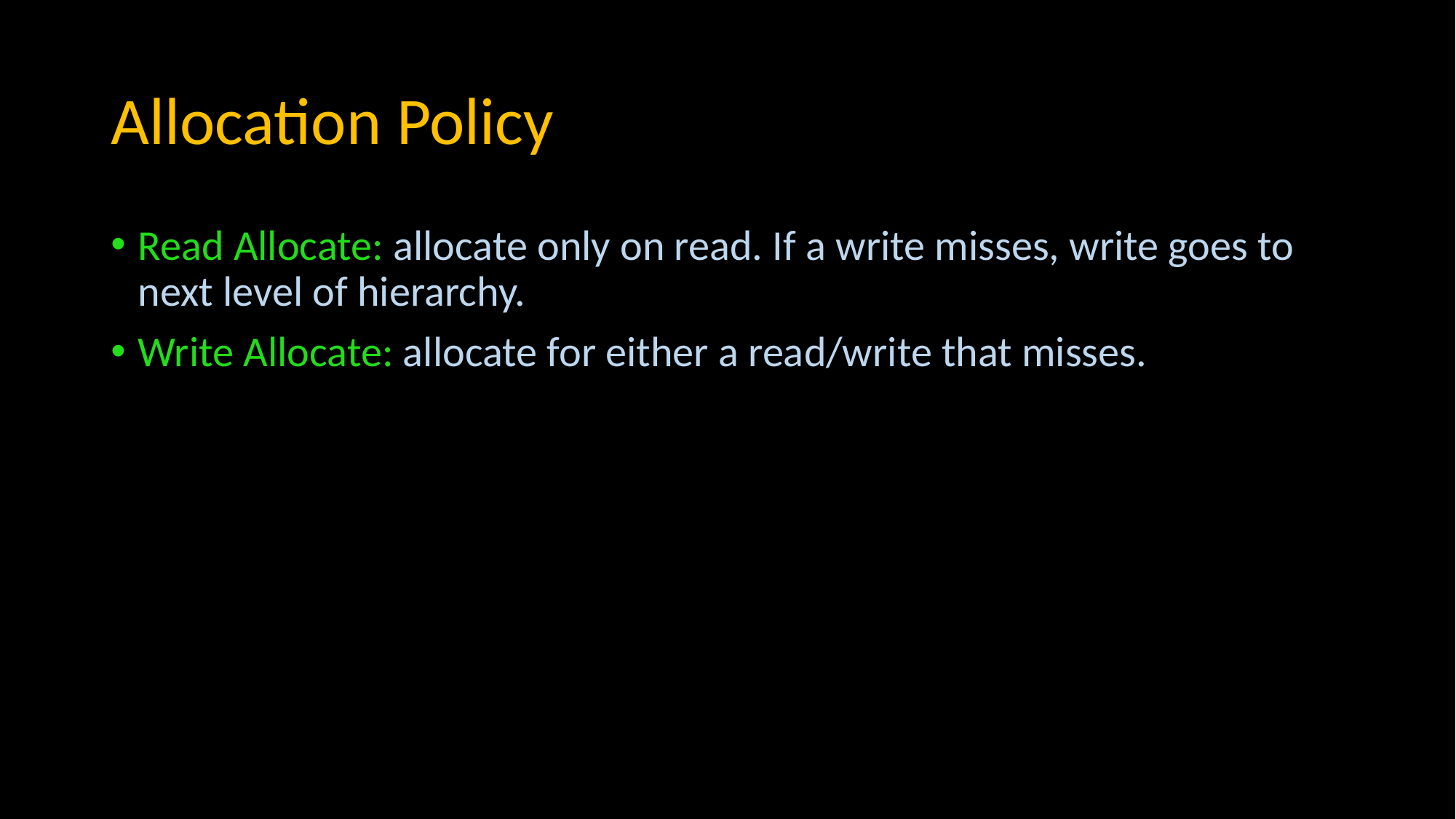

# Allocation Policy
Read Allocate: allocate only on read. If a write misses, write goes to next level of hierarchy.
Write Allocate: allocate for either a read/write that misses.